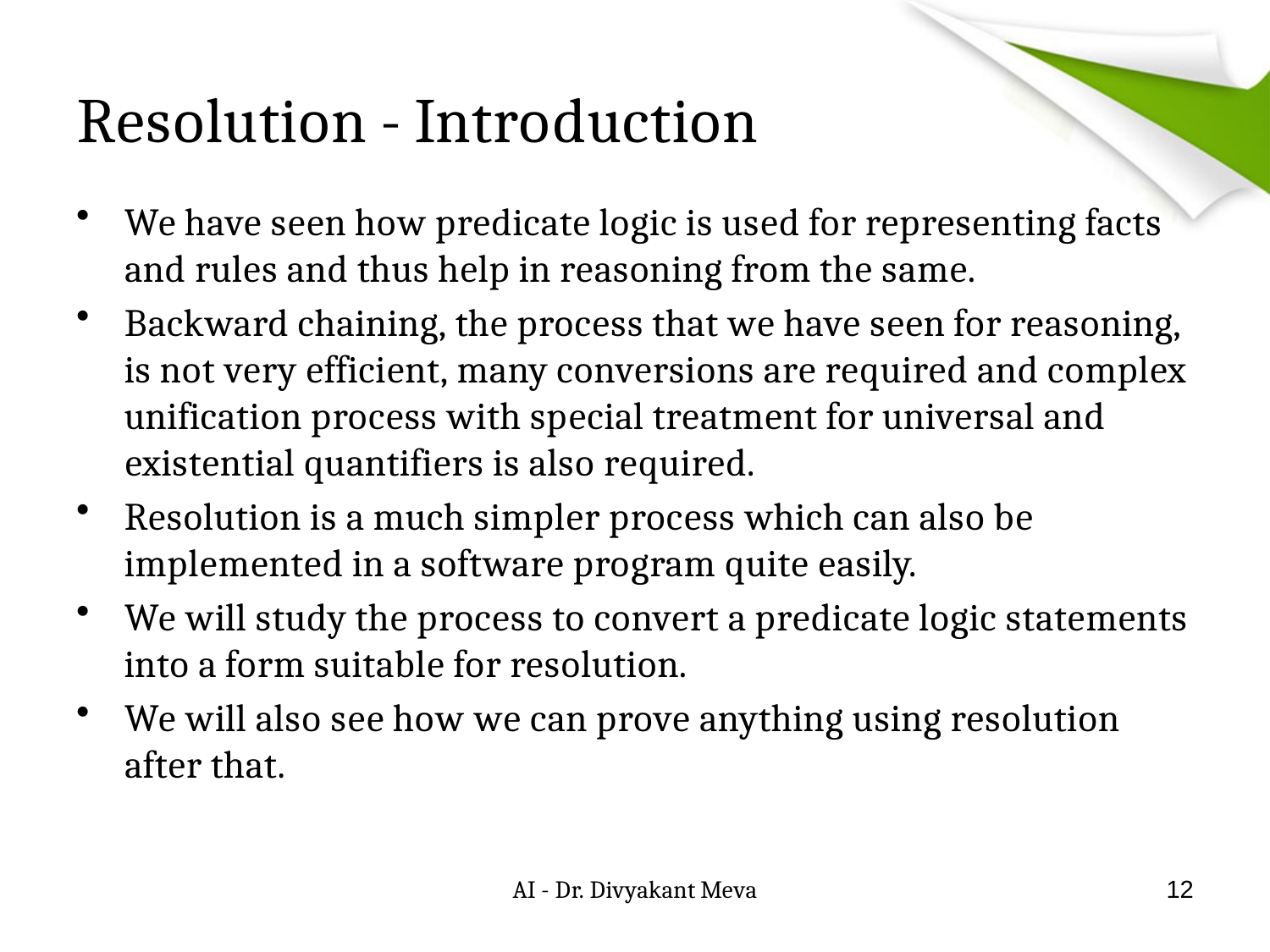

# Resolution - Introduction
We have seen how predicate logic is used for representing facts and rules and thus help in reasoning from the same.
Backward chaining, the process that we have seen for reasoning, is not very efficient, many conversions are required and complex unification process with special treatment for universal and existential quantifiers is also required.
Resolution is a much simpler process which can also be implemented in a software program quite easily.
We will study the process to convert a predicate logic statements into a form suitable for resolution.
We will also see how we can prove anything using resolution after that.
AI - Dr. Divyakant Meva
12